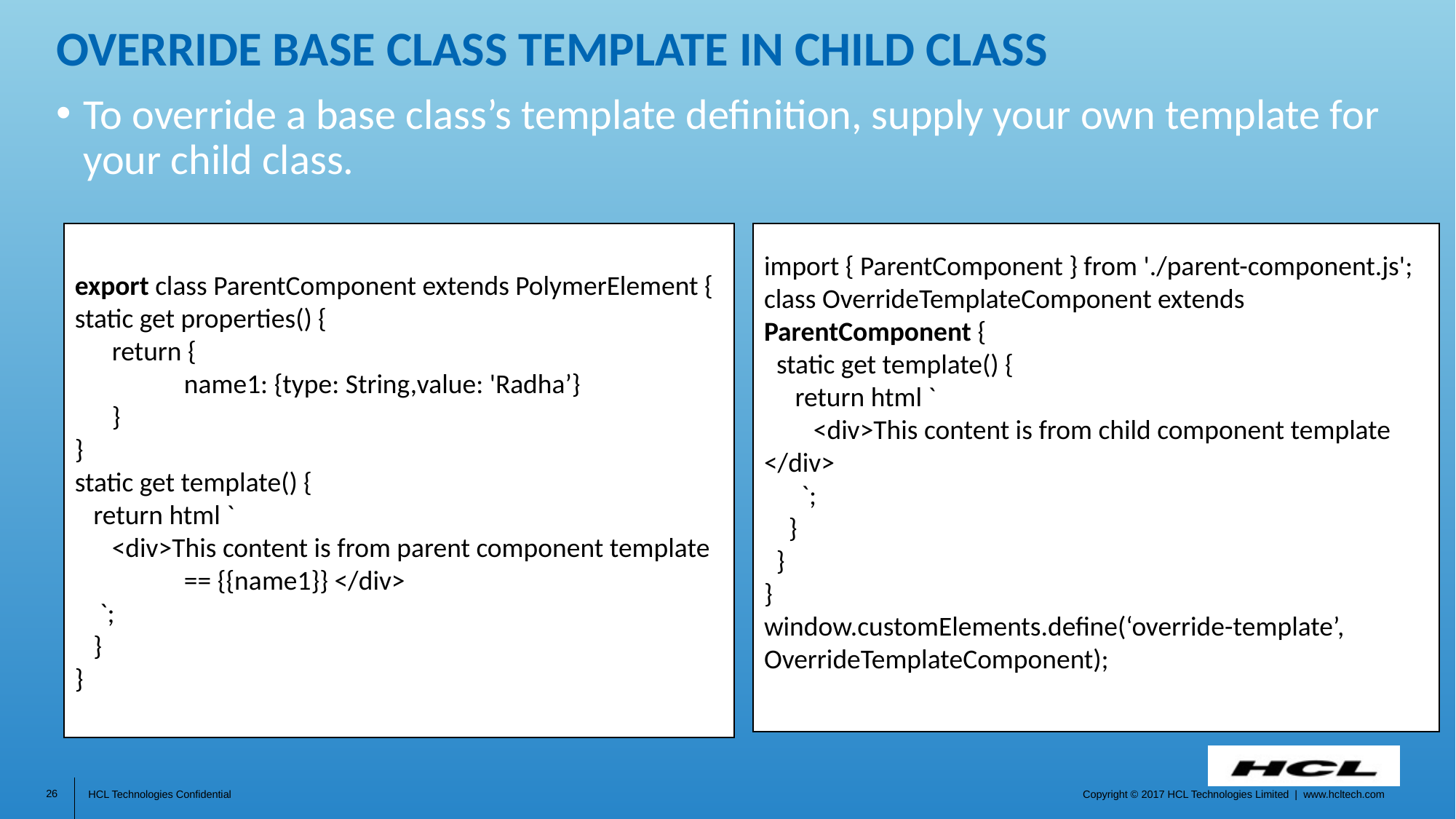

# Override base class template in child class
To override a base class’s template definition, supply your own template for your child class.

export class ParentComponent extends PolymerElement {
static get properties() {
      return {
	name1: {type: String,value: 'Radha’}
      }
}
static get template() {
   return html `
      <div>This content is from parent component template   	== {{name1}} </div>
    `;
   }
}
import { ParentComponent } from './parent-component.js';
class OverrideTemplateComponent extends ParentComponent {
  static get template() {
     return html `
        <div>This content is from child component template </div>
      `;
    }
  }
}
window.customElements.define(‘override-template’, OverrideTemplateComponent);